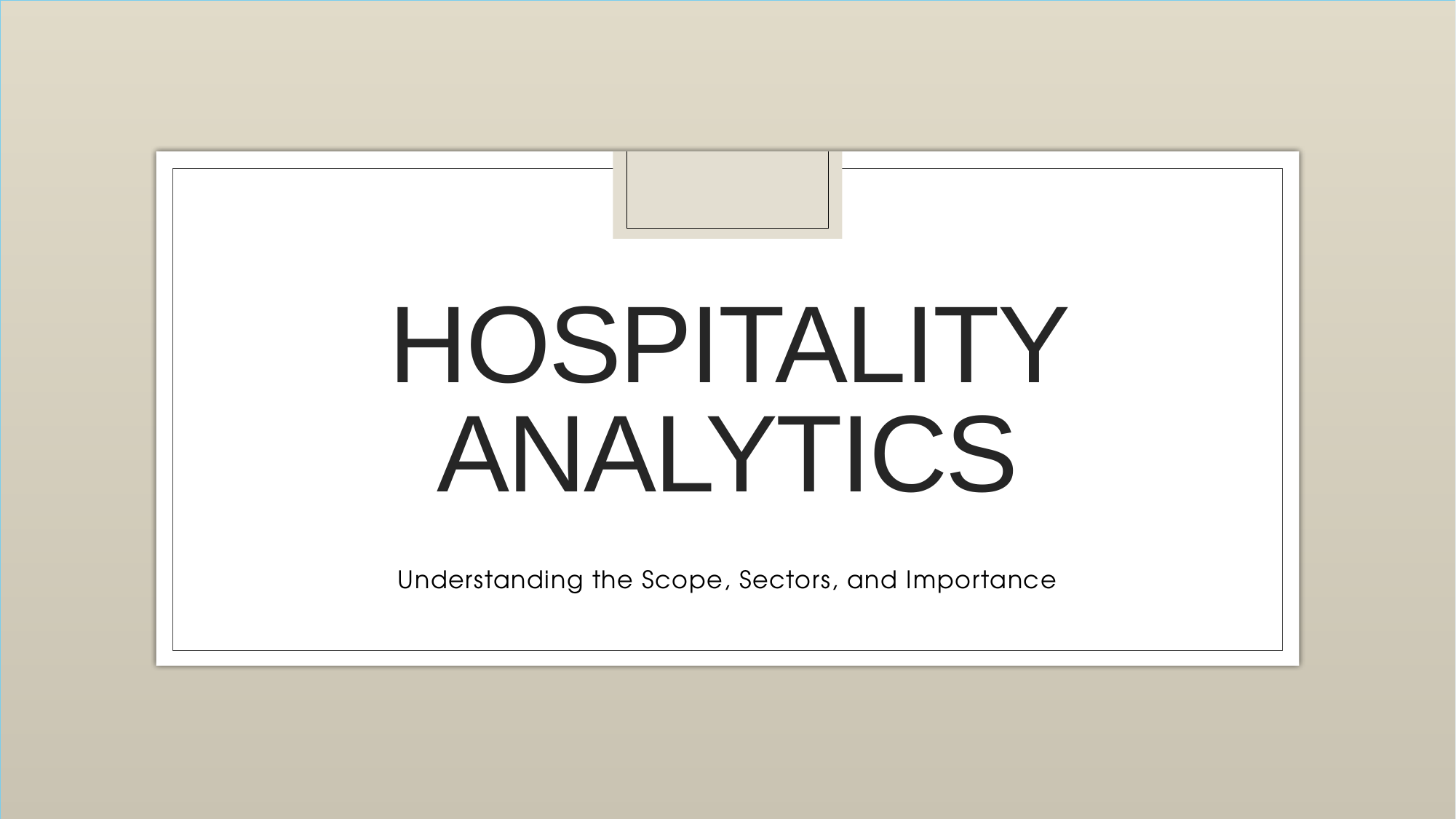

# Hospitality Analytics
Understanding the Scope, Sectors, and Importance